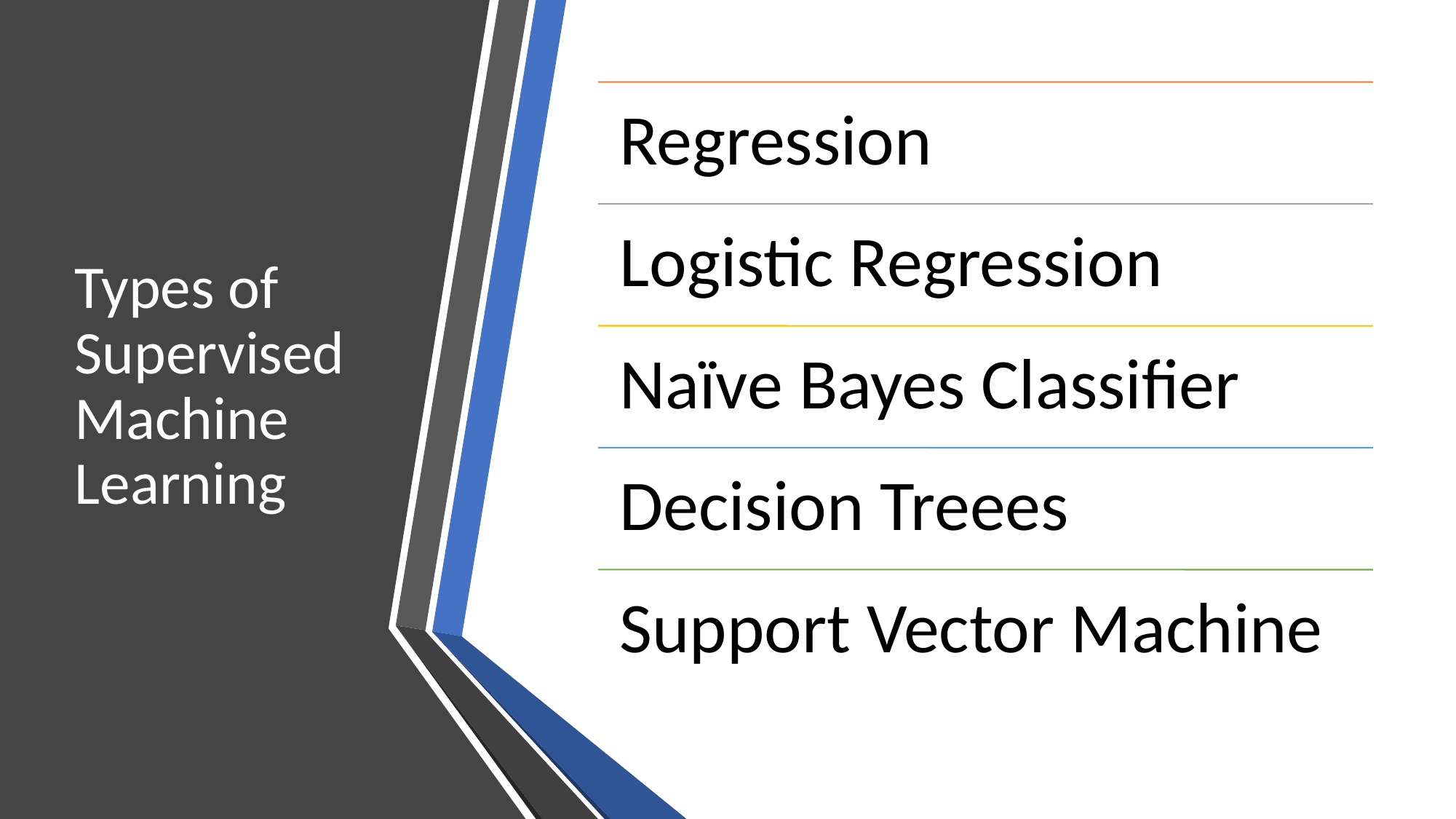

# Types of Supervised Machine Learning
Regression
Logistic Regression
Naïve Bayes Classifier
Decision Treees
Support Vector Machine